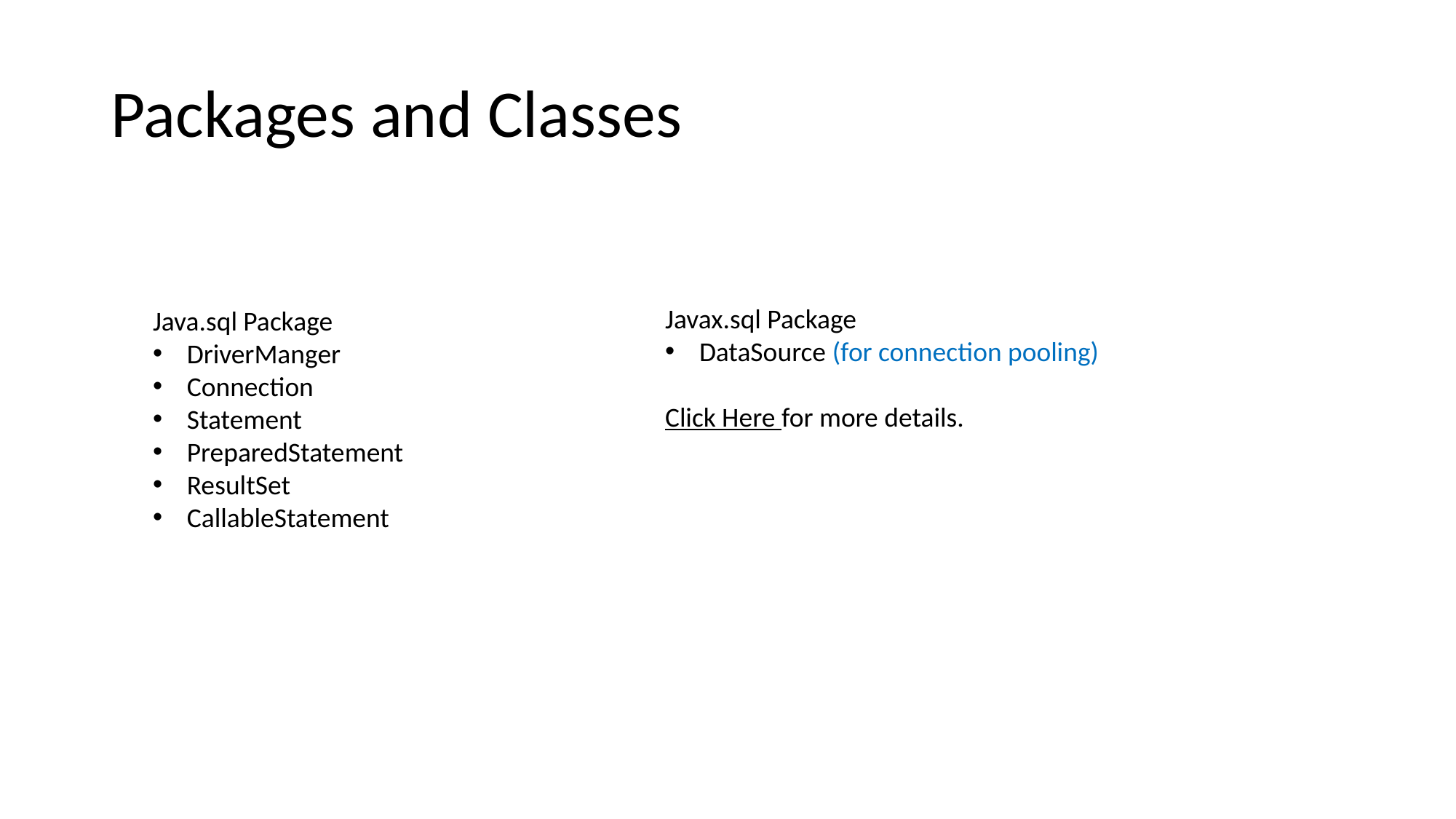

Packages and Classes
Javax.sql Package
DataSource (for connection pooling)

Click Here for more details.
Java.sql Package
DriverManger
Connection
Statement
PreparedStatement
ResultSet
CallableStatement